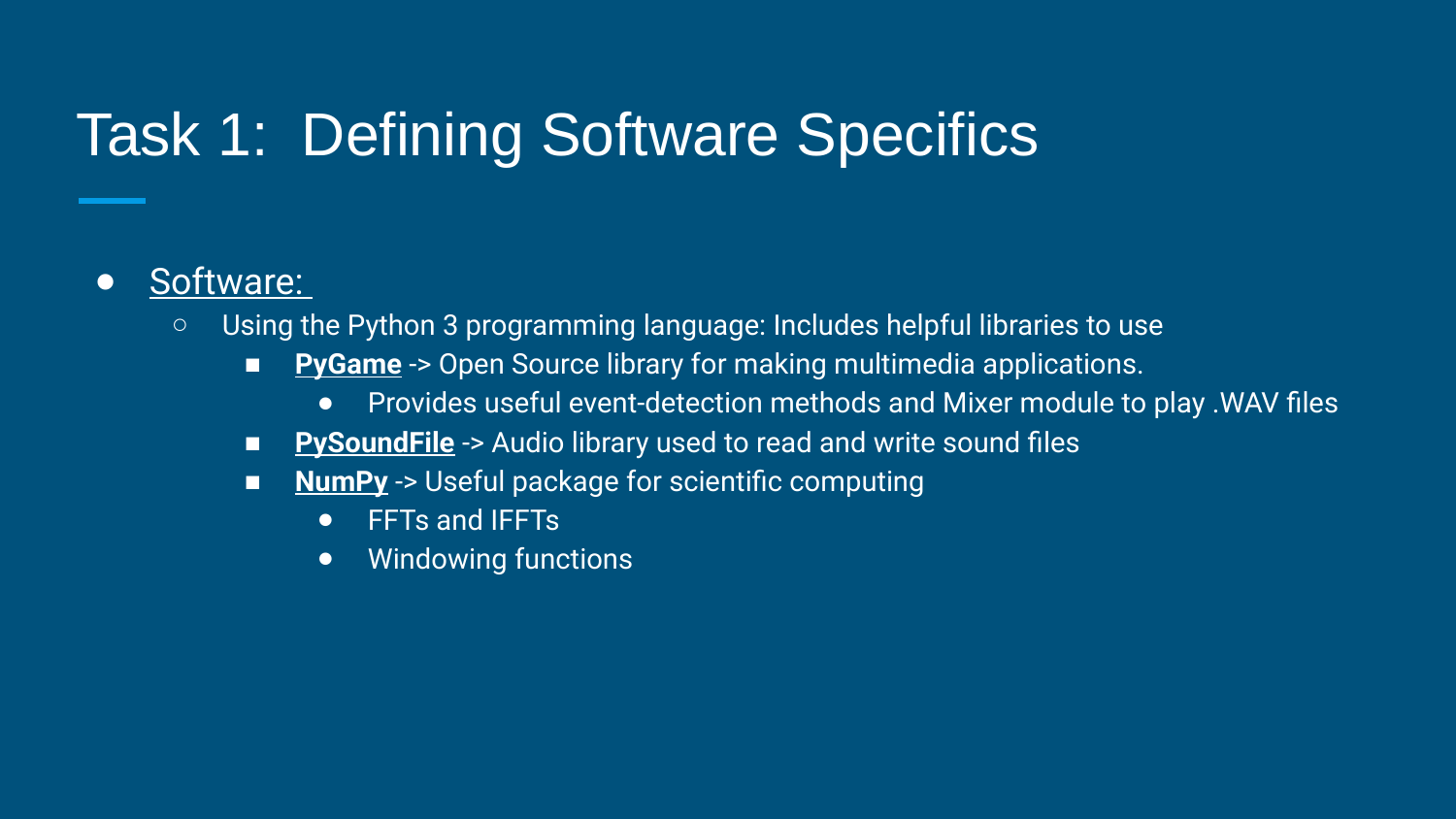

# Task 1:  Defining Software Specifics
Software:
Using the Python 3 programming language: Includes helpful libraries to use
PyGame -> Open Source library for making multimedia applications.
Provides useful event-detection methods and Mixer module to play .WAV files
PySoundFile -> Audio library used to read and write sound files
NumPy -> Useful package for scientific computing
FFTs and IFFTs
Windowing functions